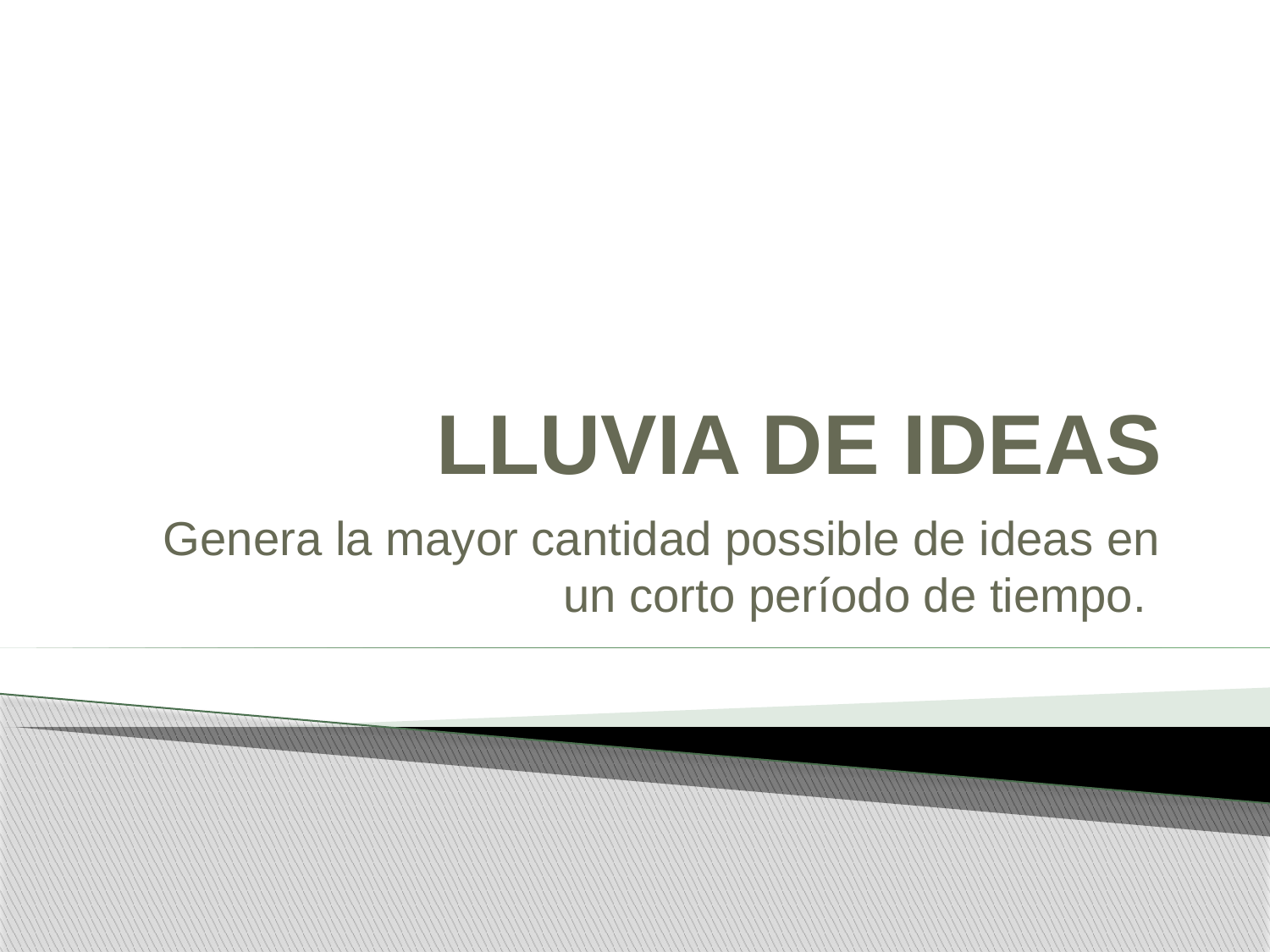

# LLUVIA DE IDEAS
Genera la mayor cantidad possible de ideas en un corto período de tiempo.